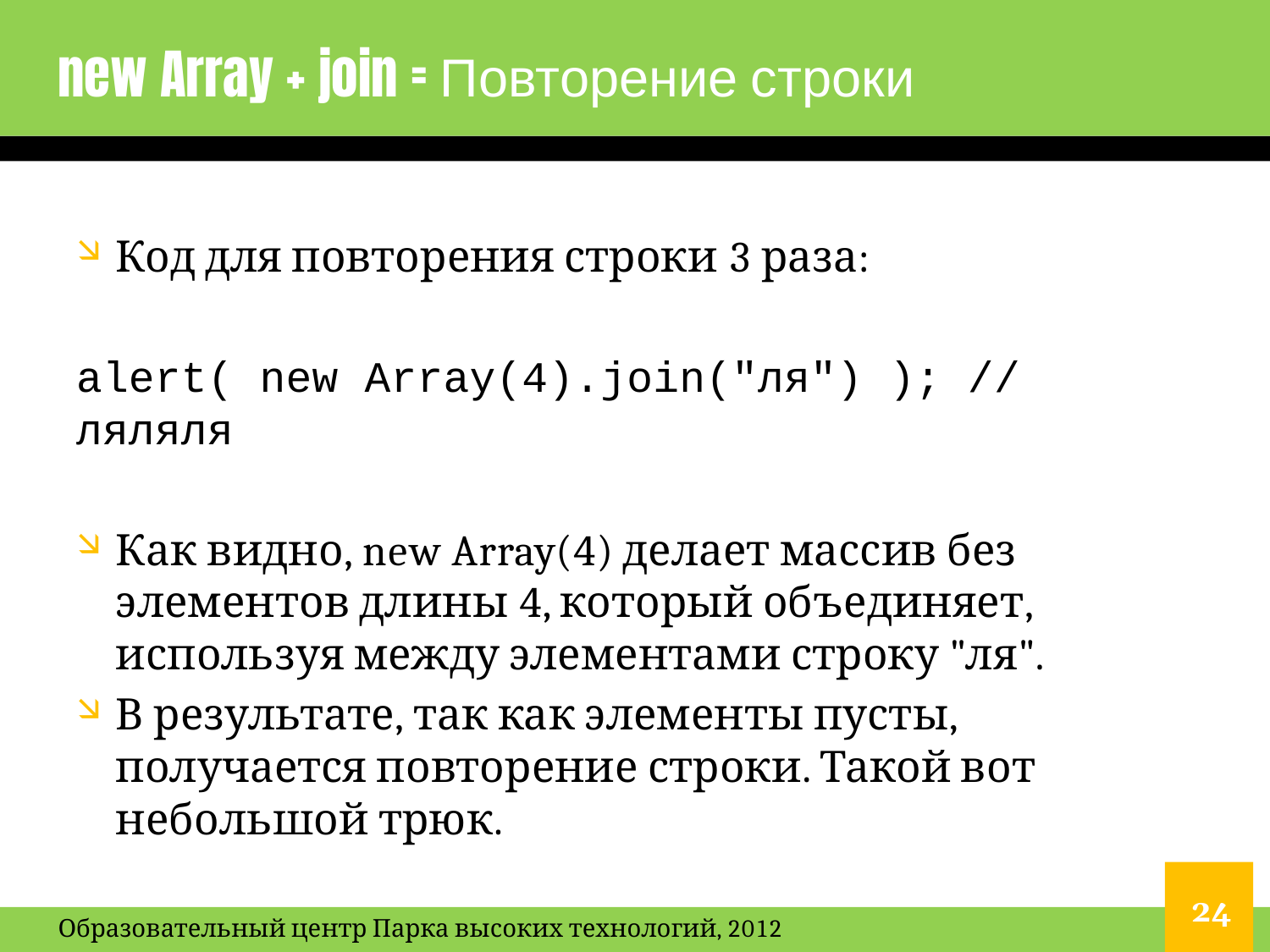

# new Array + join = Повторение строки
Код для повторения строки 3 раза:

alert( new Array(4).join("ля") ); // ляляля

Как видно, new Array(4) делает массив без элементов длины 4, который объединяет, используя между элементами строку "ля".
В результате, так как элементы пусты, получается повторение строки. Такой вот небольшой трюк.
24